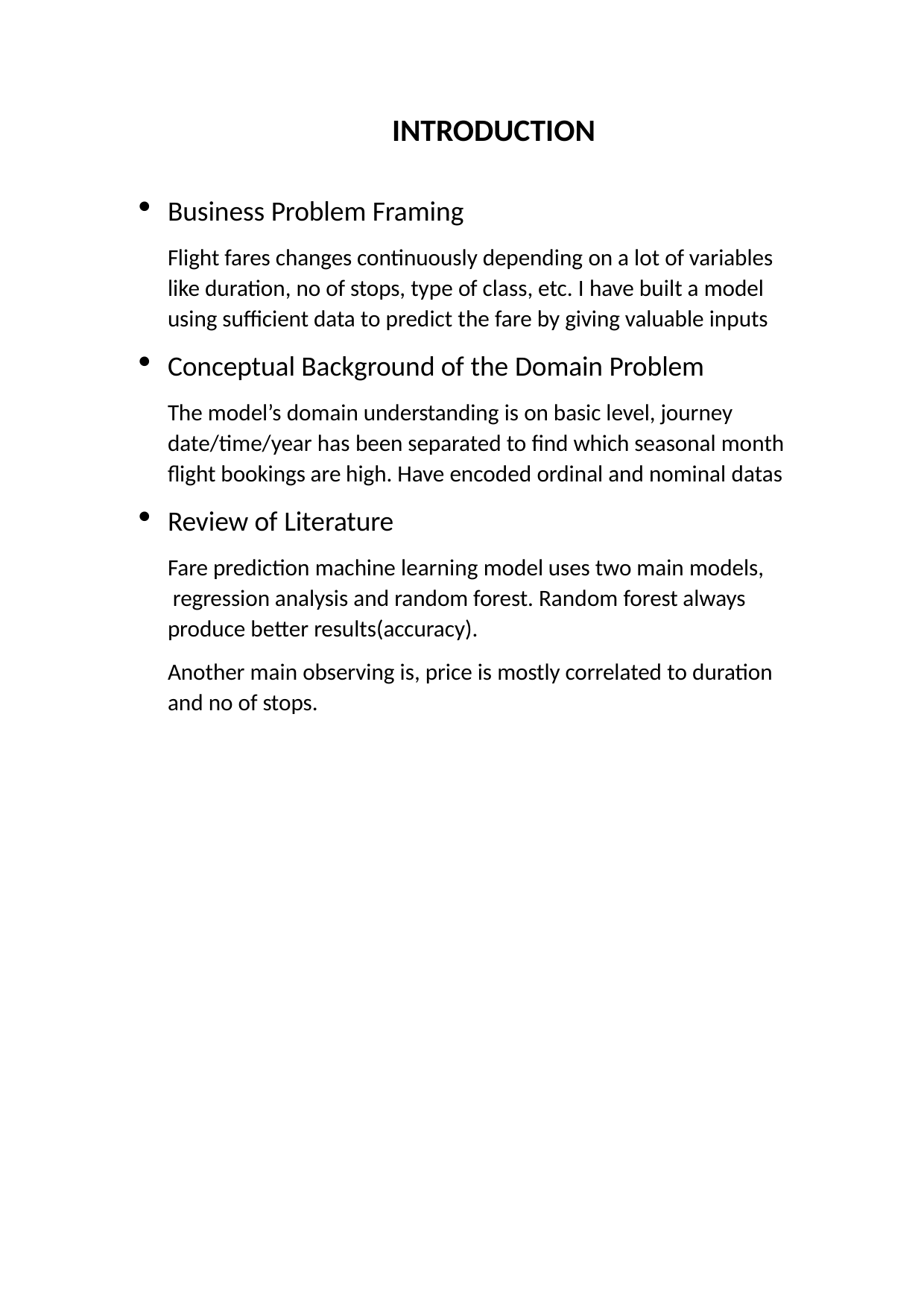

INTRODUCTION

Business Problem Framing
Flight fares changes continuously depending on a lot of variables  like duration, no of stops, type of class, etc. I have built a model  using sufficient data to predict the fare by giving valuable inputs
Conceptual Background of the Domain Problem
The model’s domain understanding is on basic level, journey  date/time/year has been separated to find which seasonal month  flight bookings are high. Have encoded ordinal and nominal datas
Review of Literature
Fare prediction machine learning model uses two main models,  regression analysis and random forest. Random forest always  produce better results(accuracy).
Another main observing is, price is mostly correlated to duration  and no of stops.